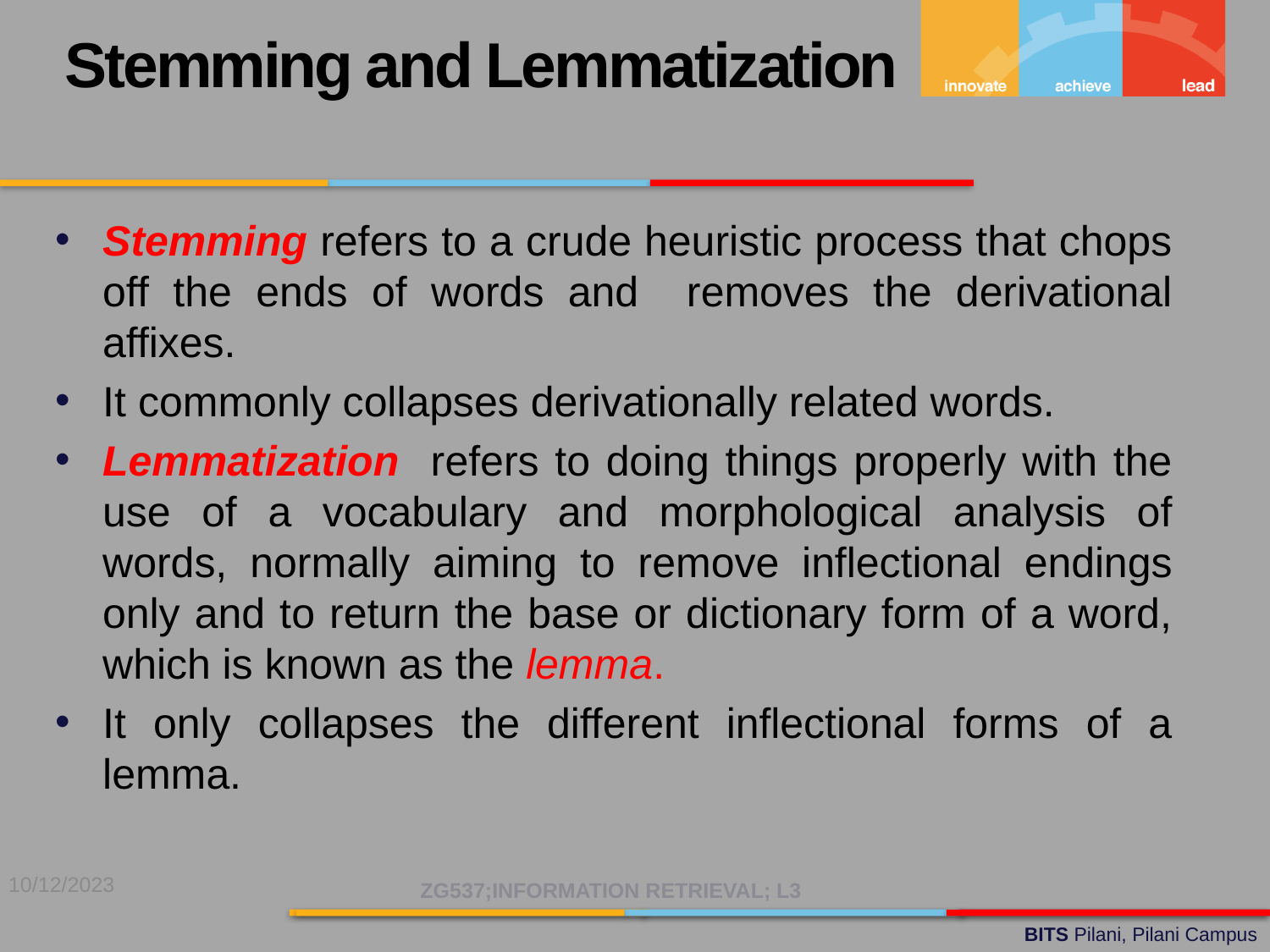

Stemming and Lemmatization

Stemming refers to a crude heuristic process that chops off the ends of words and  removes the derivational affixes.
It commonly collapses derivationally related words.
Lemmatization  refers to doing things properly with the use of a vocabulary and morphological analysis of words, normally aiming to remove inflectional endings only and to return the base or dictionary form of a word, which is known as the lemma.
It only collapses the different inflectional forms of a lemma.

10/12/2023
ZG537;INFORMATION RETRIEVAL; L3